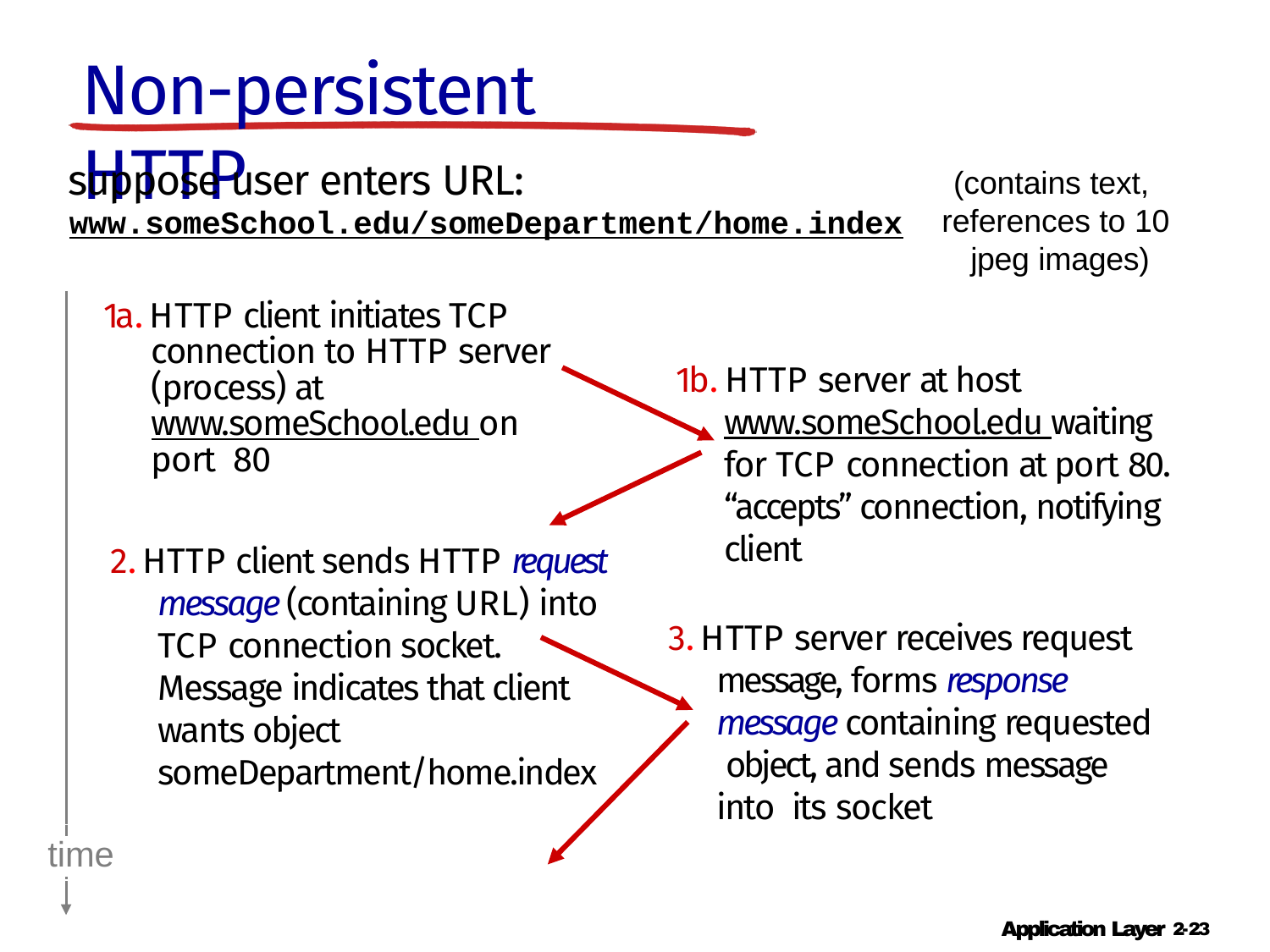

# Non-persistent HTTP

suppose user enters URL:
www.someSchool.edu/someDepartment/home.index
(contains text,  references to 10  jpeg images)
1a. HTTP client initiates TCP  connection to HTTP server  (process) at  www.someSchool.edu on port  80

1b. HTTP server at host  www.someSchool.edu waiting  for TCP connection at port 80.  “accepts” connection, notifying  client

2. HTTP client sends HTTP request  message (containing URL) into  TCP connection socket.  Message indicates that client  wants object  someDepartment/home.index
3. HTTP server receives request  message, forms response  message containing requested  object, and sends message into  its socket

time
Application Layer 2-23